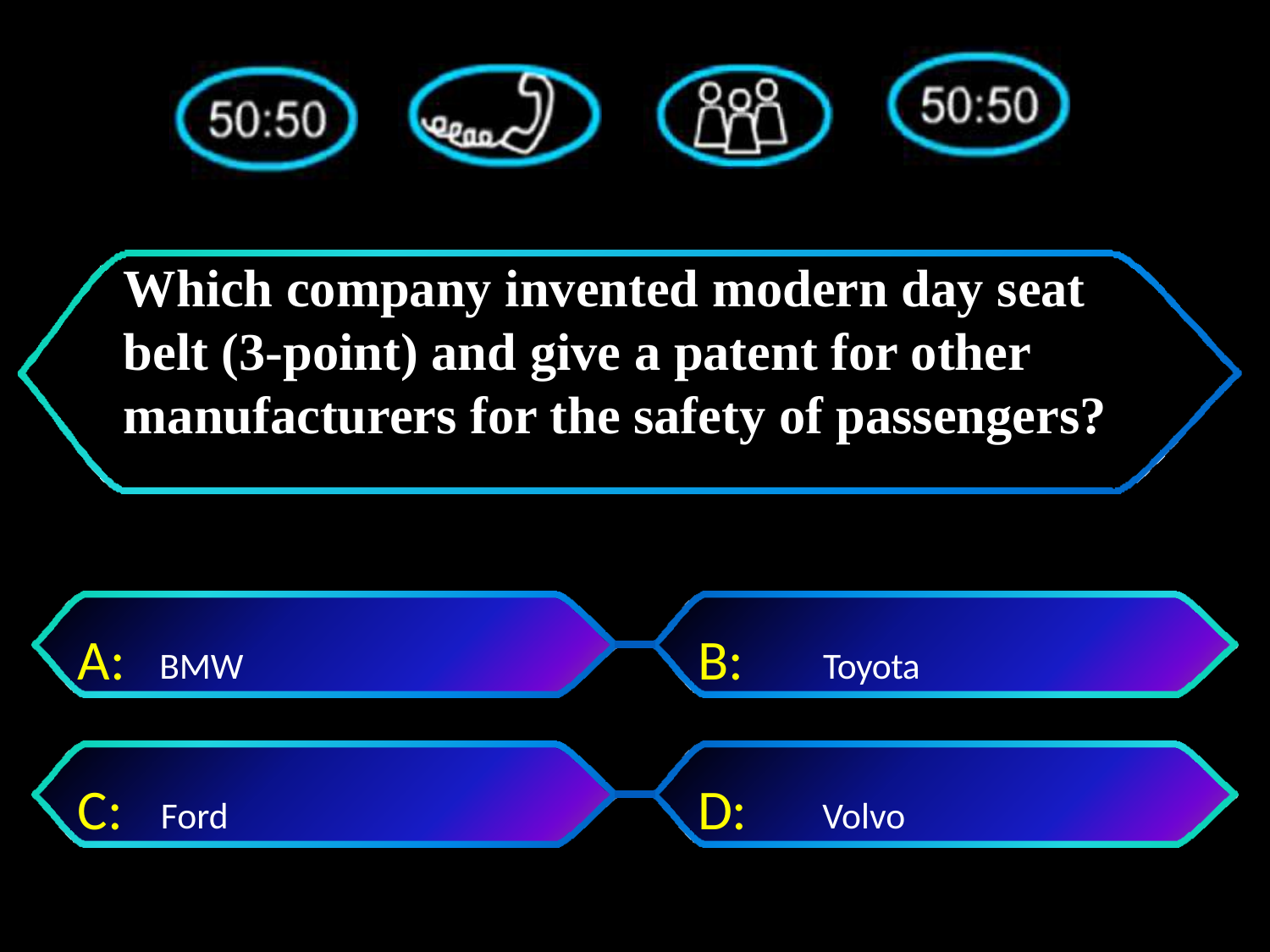

# Which company invented modern day seat belt (3-point) and give a patent for other manufacturers for the safety of passengers?

A:	BMW
B:	Toyota

C:   Ford
D:	  Volvo